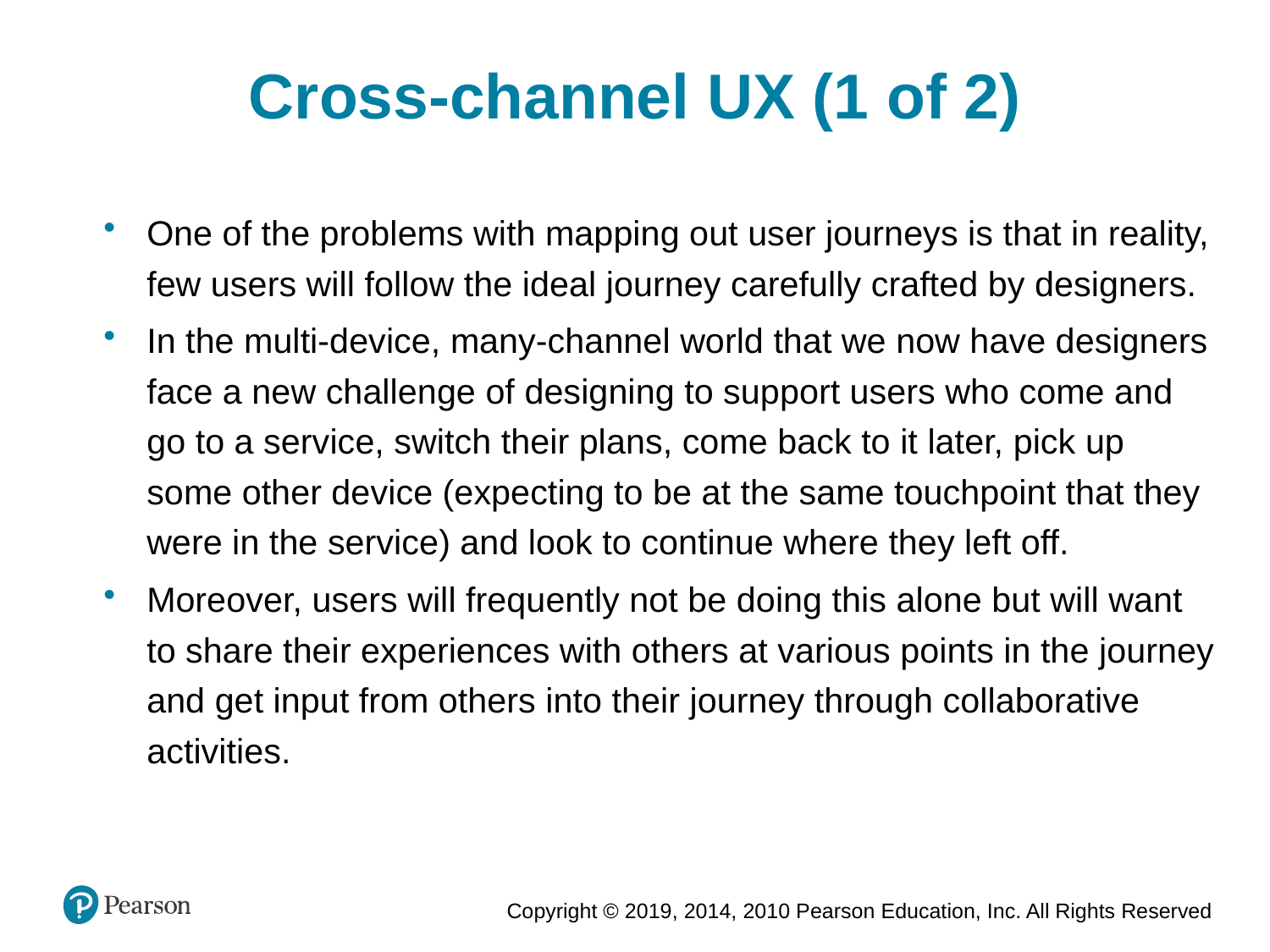

Cross-channel UX (1 of 2)
One of the problems with mapping out user journeys is that in reality, few users will follow the ideal journey carefully crafted by designers.
In the multi-device, many-channel world that we now have designers face a new challenge of designing to support users who come and go to a service, switch their plans, come back to it later, pick up some other device (expecting to be at the same touchpoint that they were in the service) and look to continue where they left off.
Moreover, users will frequently not be doing this alone but will want to share their experiences with others at various points in the journey and get input from others into their journey through collaborative activities.